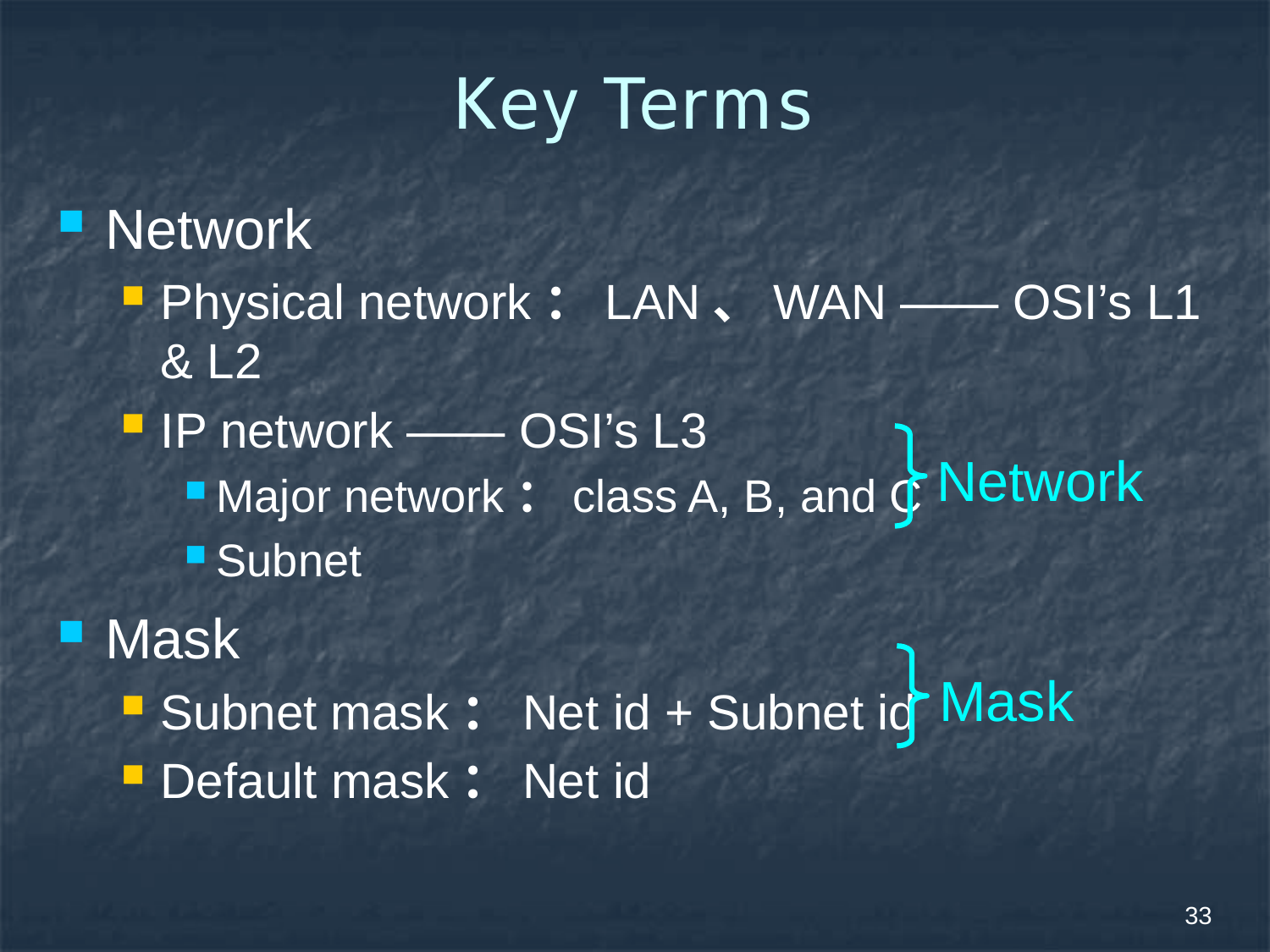

# Key Terms
Network
Physical network：LAN、WAN —— OSI’s L1 & L2
IP network —— OSI’s L3
Major network：class A, B, and C
Subnet
Mask
Subnet mask：Net id + Subnet id
Default mask：Net id

Network

Mask
33